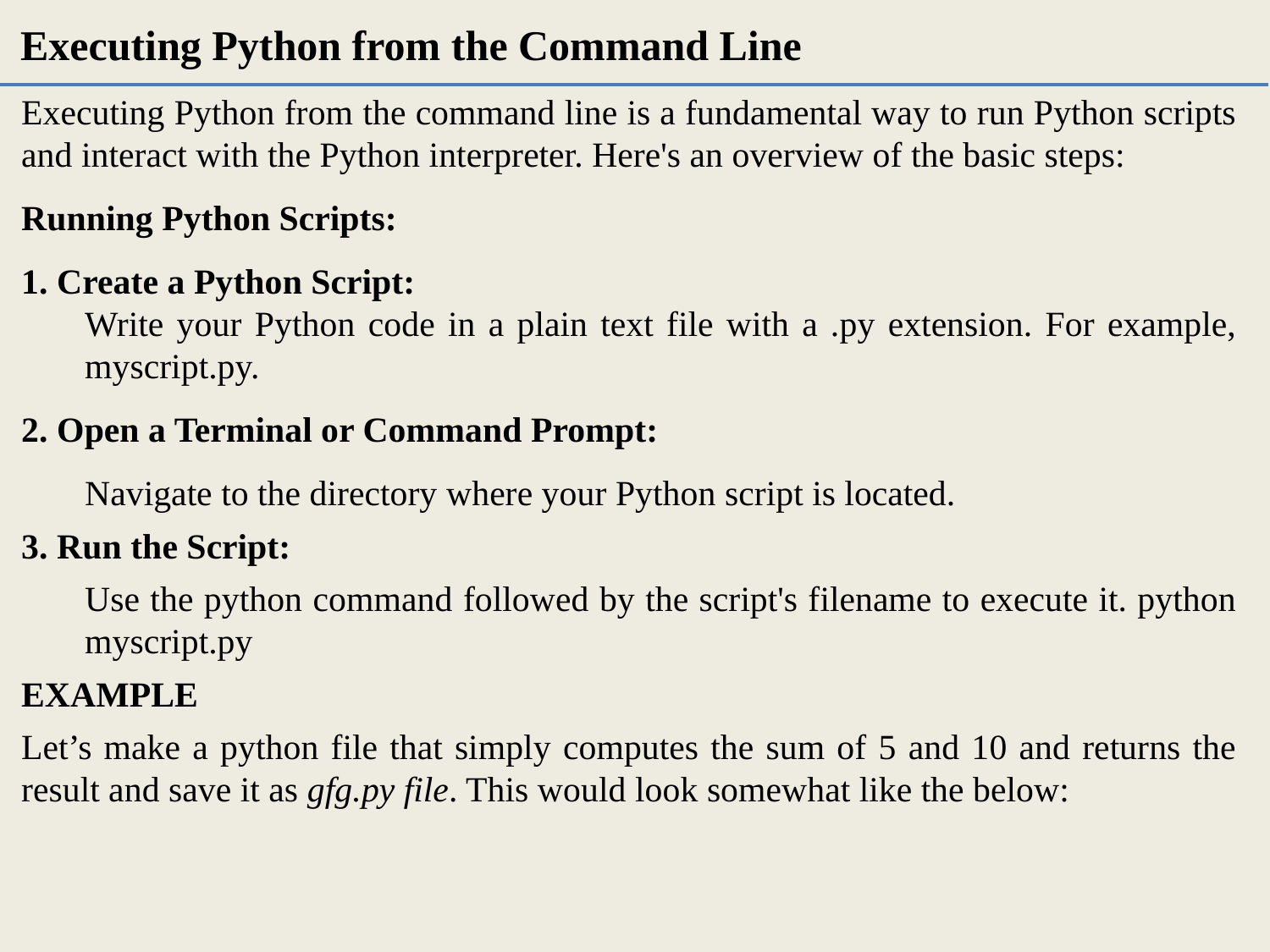

Executing Python from the Command Line
Executing Python from the command line is a fundamental way to run Python scripts and interact with the Python interpreter. Here's an overview of the basic steps:
Running Python Scripts:
1. Create a Python Script:
Write your Python code in a plain text file with a .py extension. For example, myscript.py.
2. Open a Terminal or Command Prompt:
Navigate to the directory where your Python script is located.
3. Run the Script:
Use the python command followed by the script's filename to execute it. python myscript.py
EXAMPLE
Let’s make a python file that simply computes the sum of 5 and 10 and returns the result and save it as gfg.py file. This would look somewhat like the below: